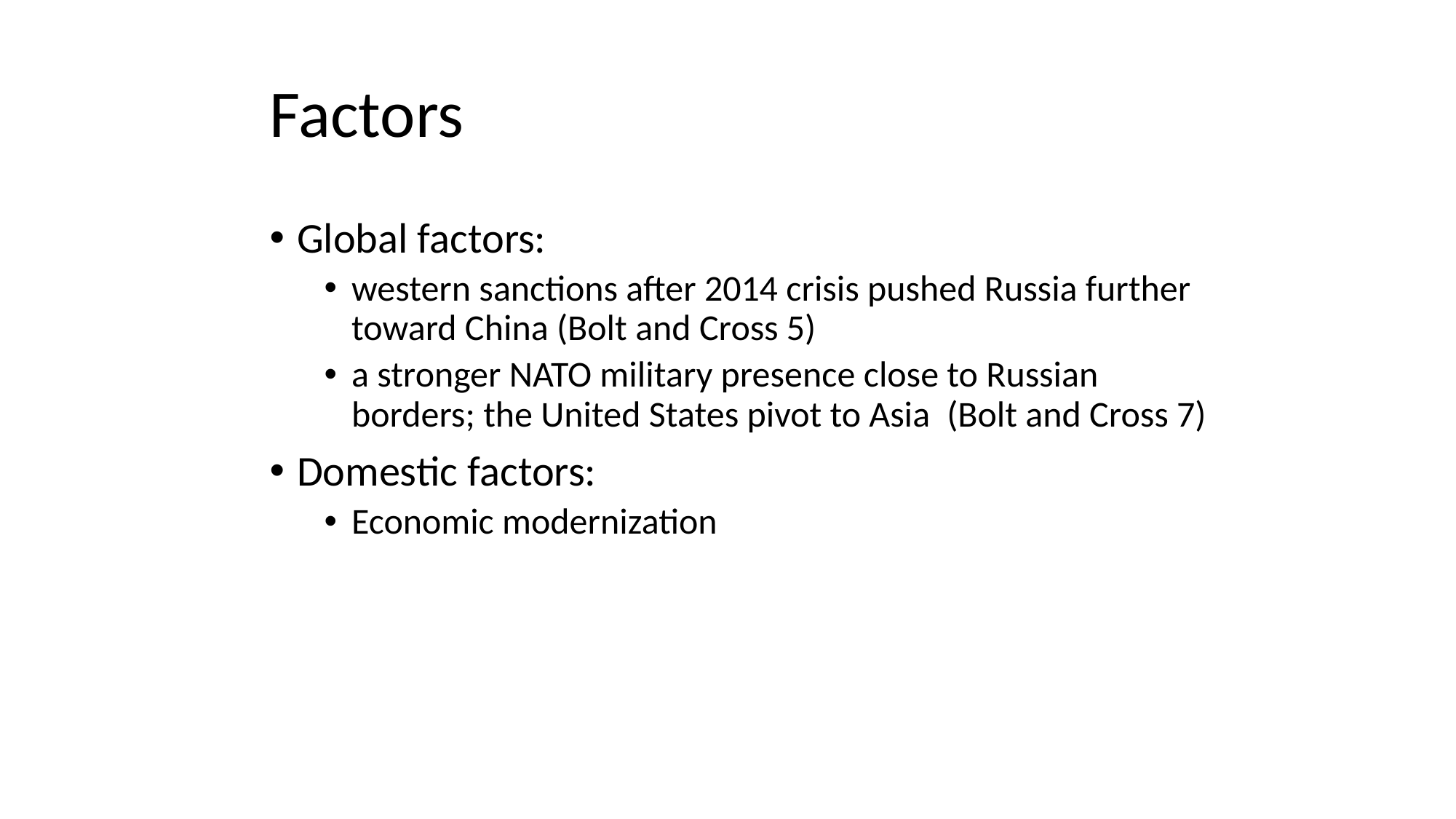

# Factors
Global factors:
western sanctions after 2014 crisis pushed Russia further toward China (Bolt and Cross 5)
a stronger NATO military presence close to Russian borders; the United States pivot to Asia  (Bolt and Cross 7)
Domestic factors:
Economic modernization